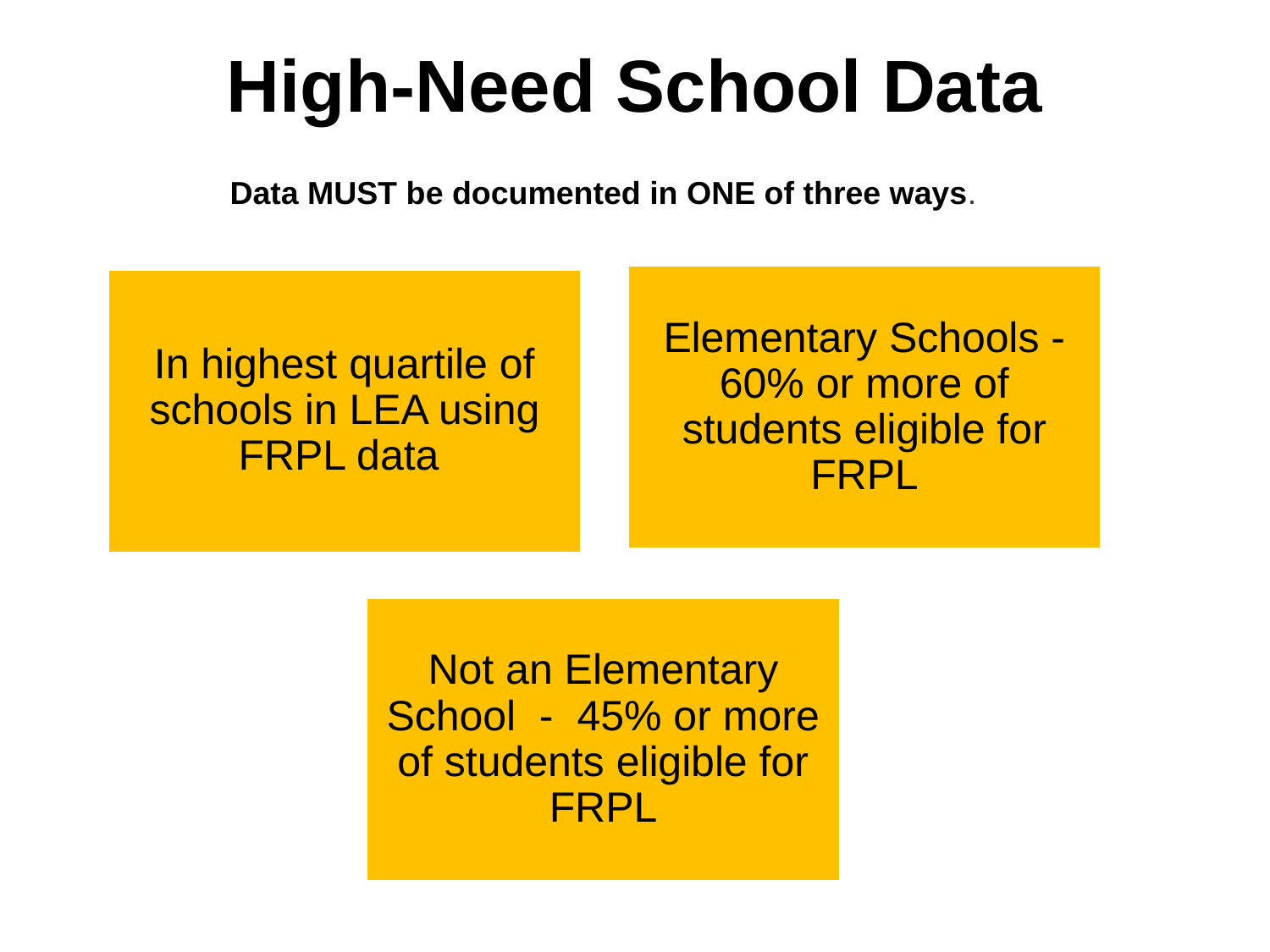

# High-Need School Data
Data MUST be documented in ONE of three ways.
In highest quartile of schools in LEA using FRPL data
Elementary Schools - 60% or more of students eligible for FRPL
Not an Elementary School  -  45% or more of students eligible for FRPL